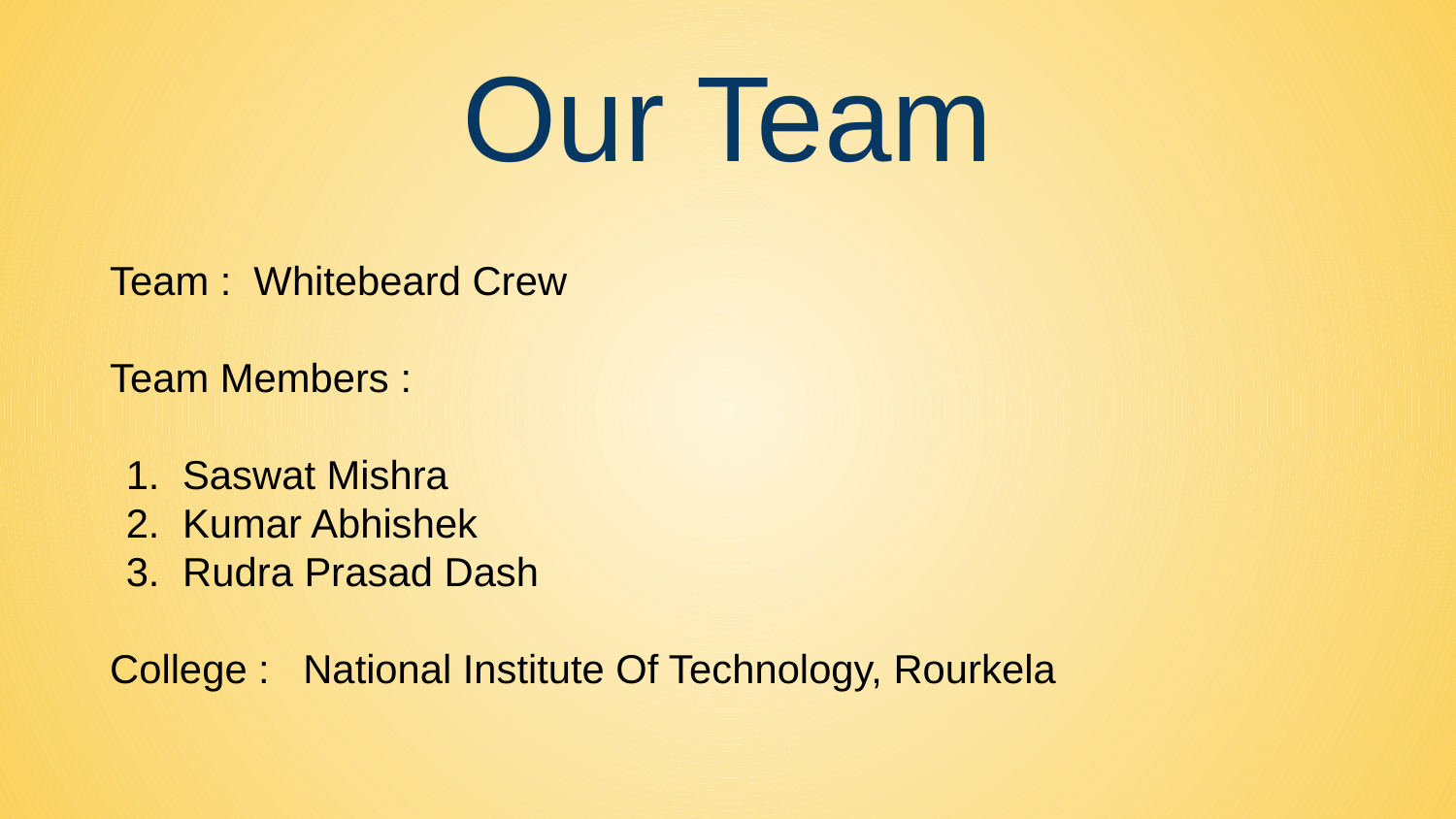

# Our Team
Team :  Whitebeard Crew

Team Members :

Saswat Mishra
Kumar Abhishek
Rudra Prasad Dash

College :   National Institute Of Technology, Rourkela